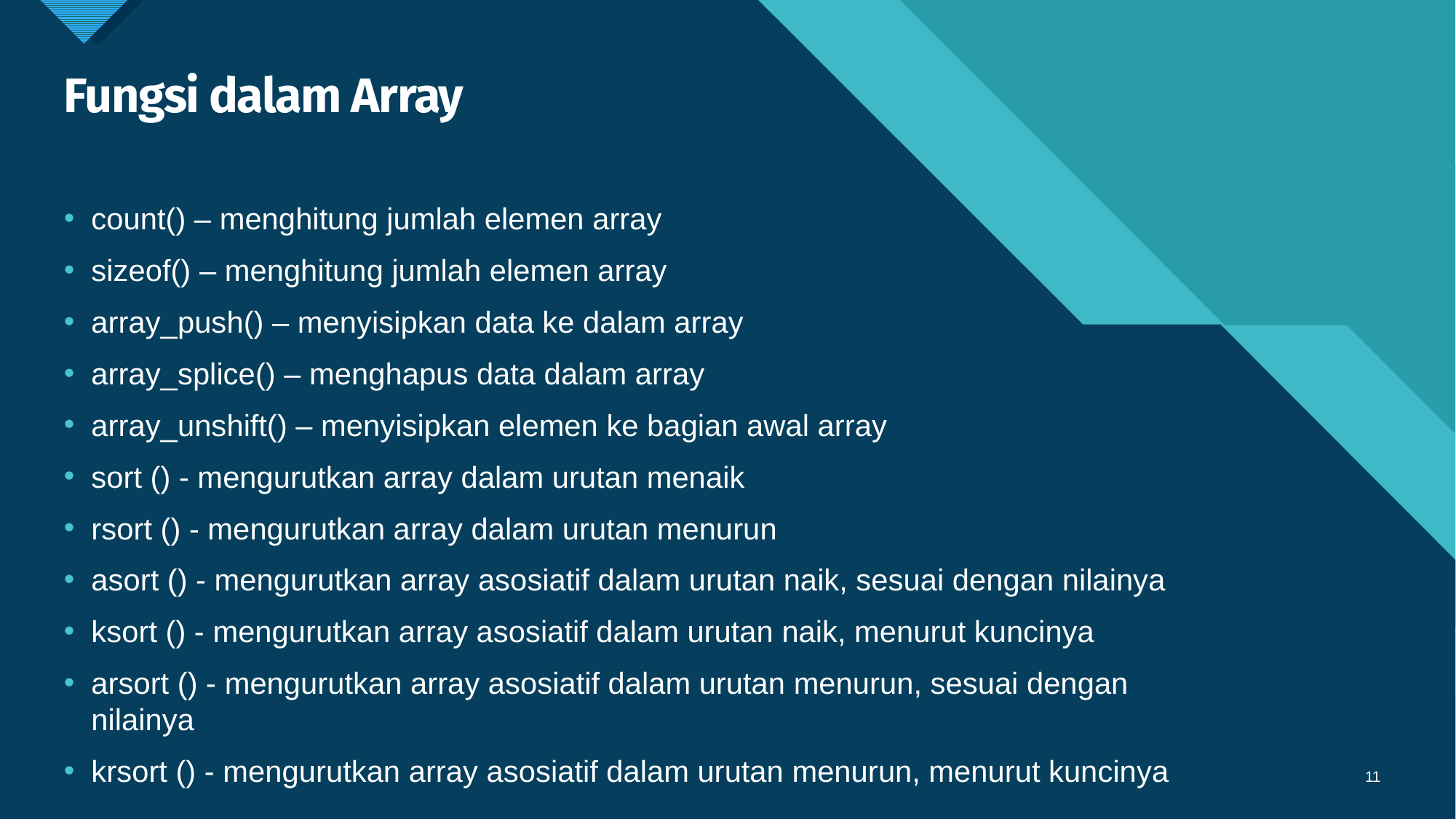

# Fungsi dalam Array
count() – menghitung jumlah elemen array
sizeof() – menghitung jumlah elemen array
array_push() – menyisipkan data ke dalam array
array_splice() – menghapus data dalam array
array_unshift() – menyisipkan elemen ke bagian awal array
sort () - mengurutkan array dalam urutan menaik
rsort () - mengurutkan array dalam urutan menurun
asort () - mengurutkan array asosiatif dalam urutan naik, sesuai dengan nilainya
ksort () - mengurutkan array asosiatif dalam urutan naik, menurut kuncinya
arsort () - mengurutkan array asosiatif dalam urutan menurun, sesuai dengan nilainya
krsort () - mengurutkan array asosiatif dalam urutan menurun, menurut kuncinya
11